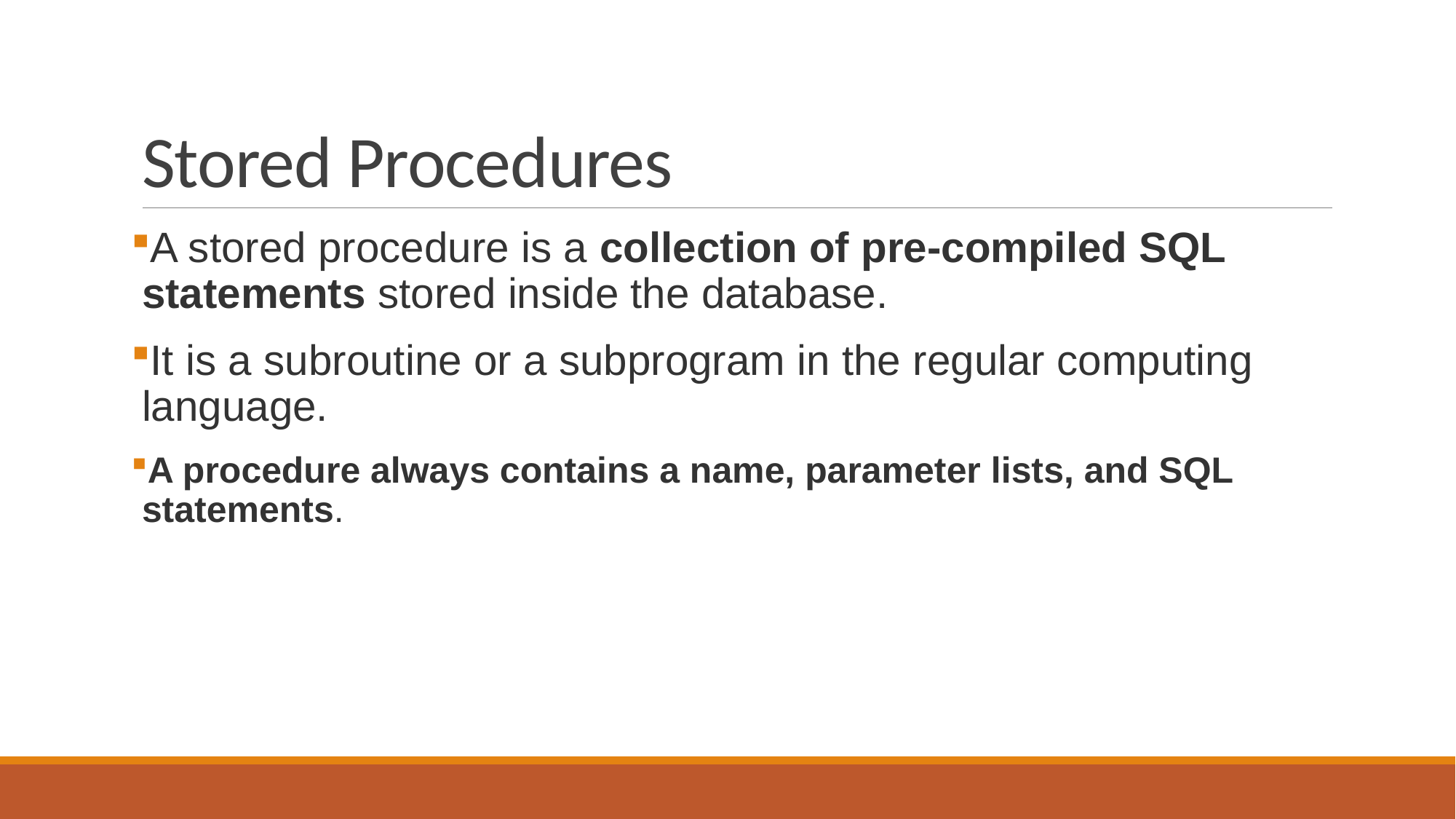

# Stored Procedures
A stored procedure is a collection of pre-compiled SQL statements stored inside the database.
It is a subroutine or a subprogram in the regular computing language.
A procedure always contains a name, parameter lists, and SQL statements.